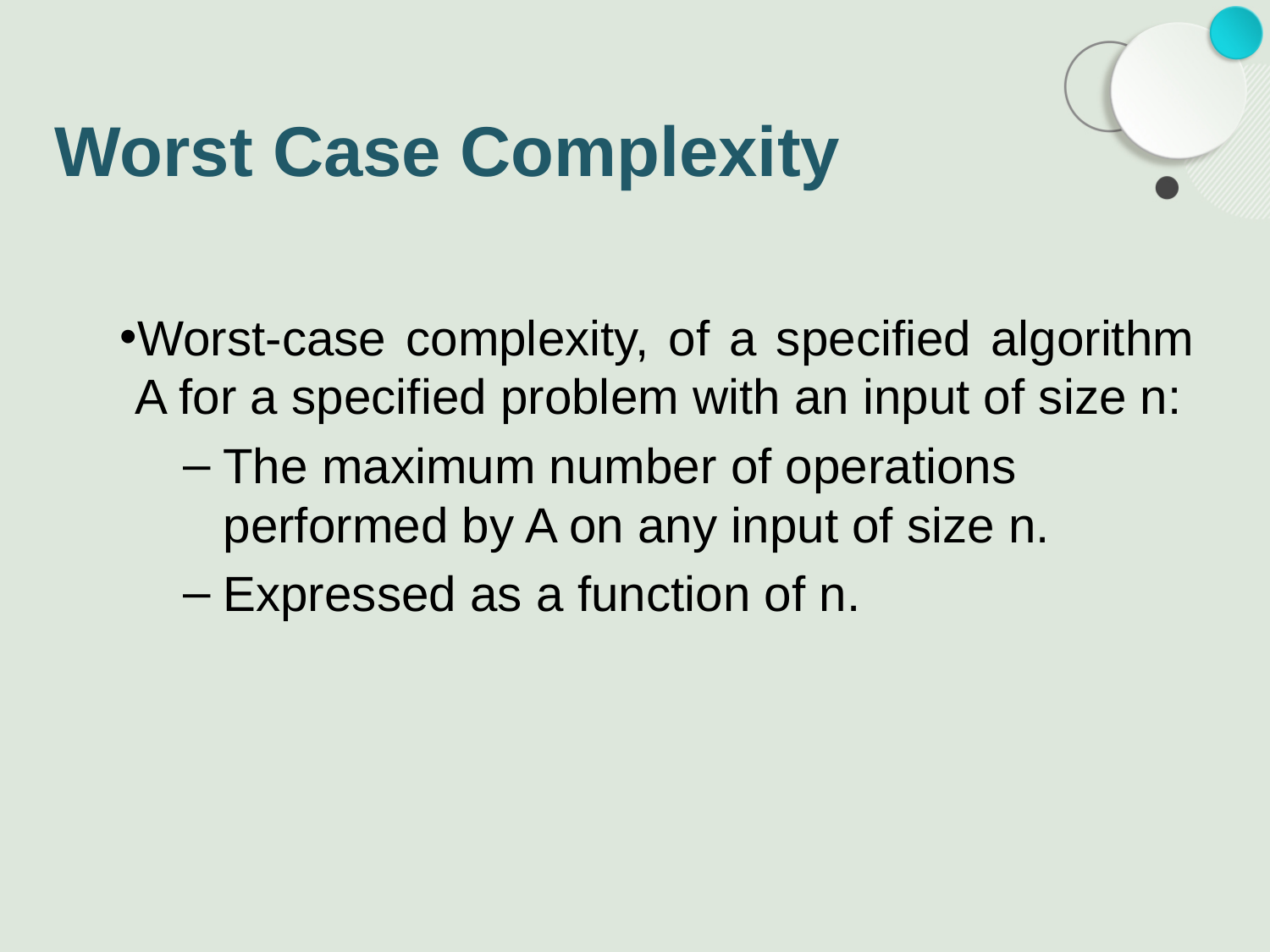

# Worst Case Complexity
Worst-case complexity, of a specified algorithm A for a specified problem with an input of size n:
The maximum number of operations performed by A on any input of size n.
Expressed as a function of n.